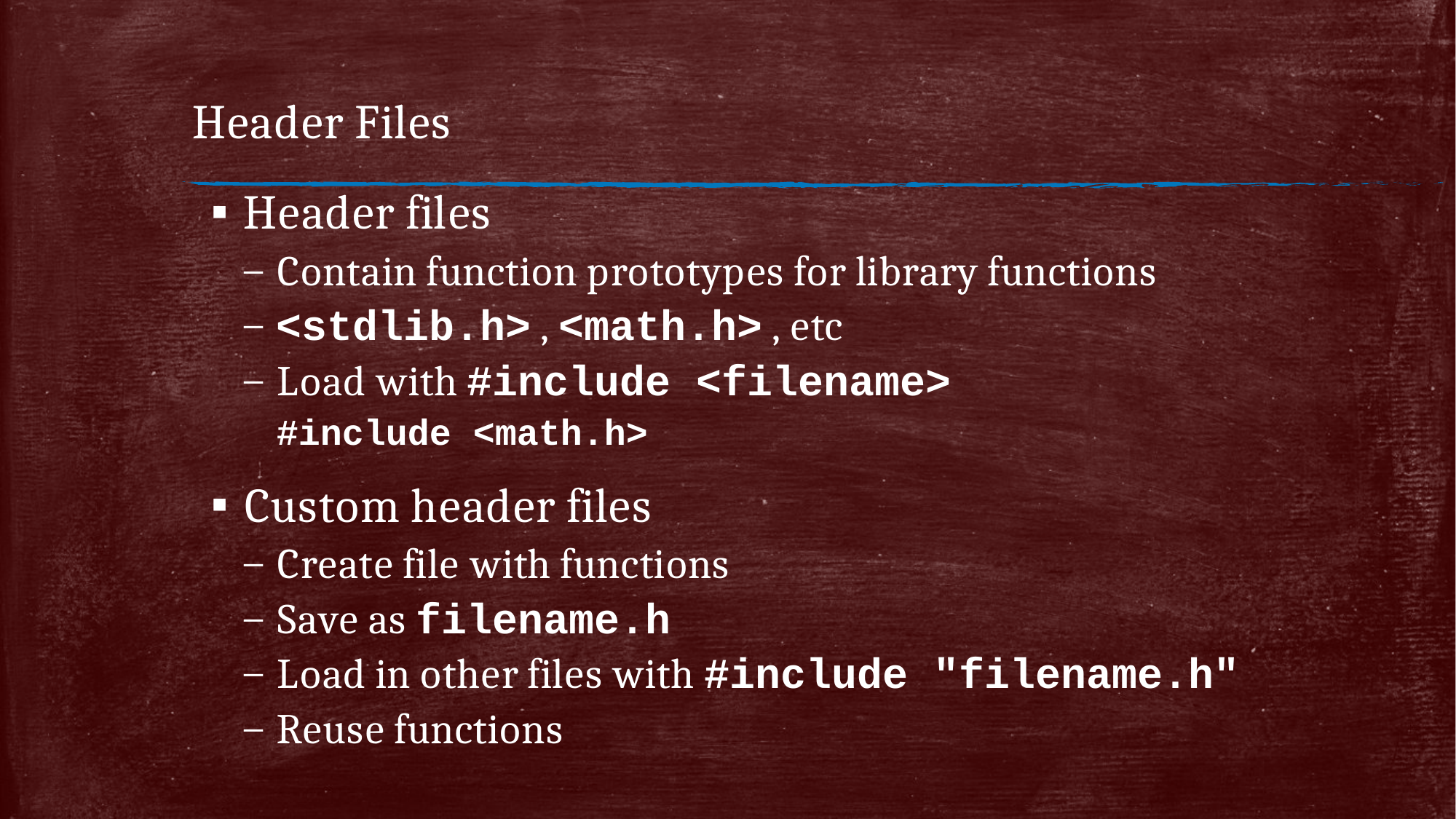

# Header Files
Header files
Contain function prototypes for library functions
<stdlib.h> , <math.h> , etc
Load with #include <filename>
#include <math.h>
Custom header files
Create file with functions
Save as filename.h
Load in other files with #include "filename.h"
Reuse functions